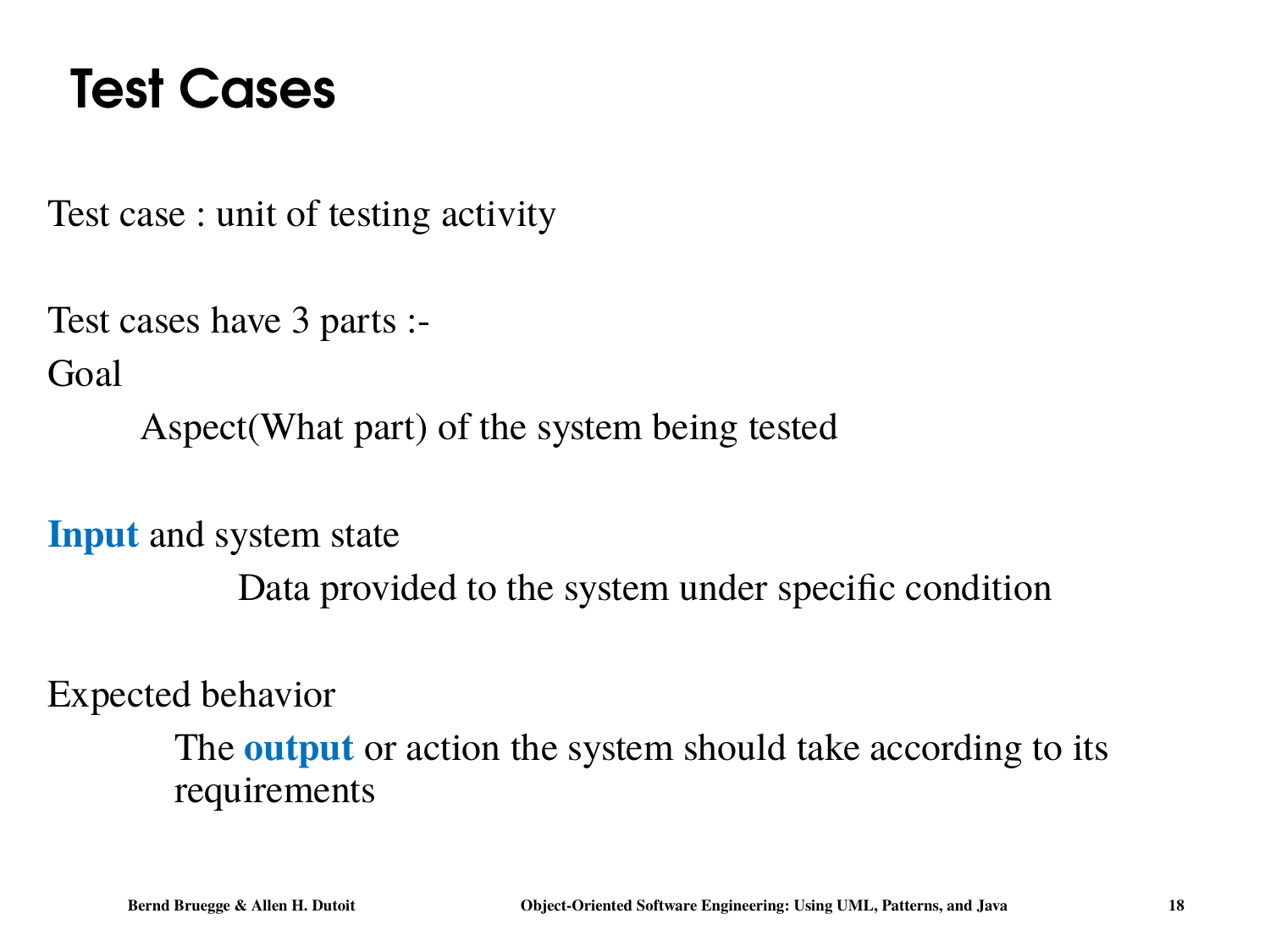

18
# Test Cases
Test case : unit of testing activity

Test cases have 3 parts :-
Goal
   Aspect(What part) of the system being tested

Input and system state
   		Data provided to the system under specific condition

Expected behavior
The output or action the system should take according to its requirements